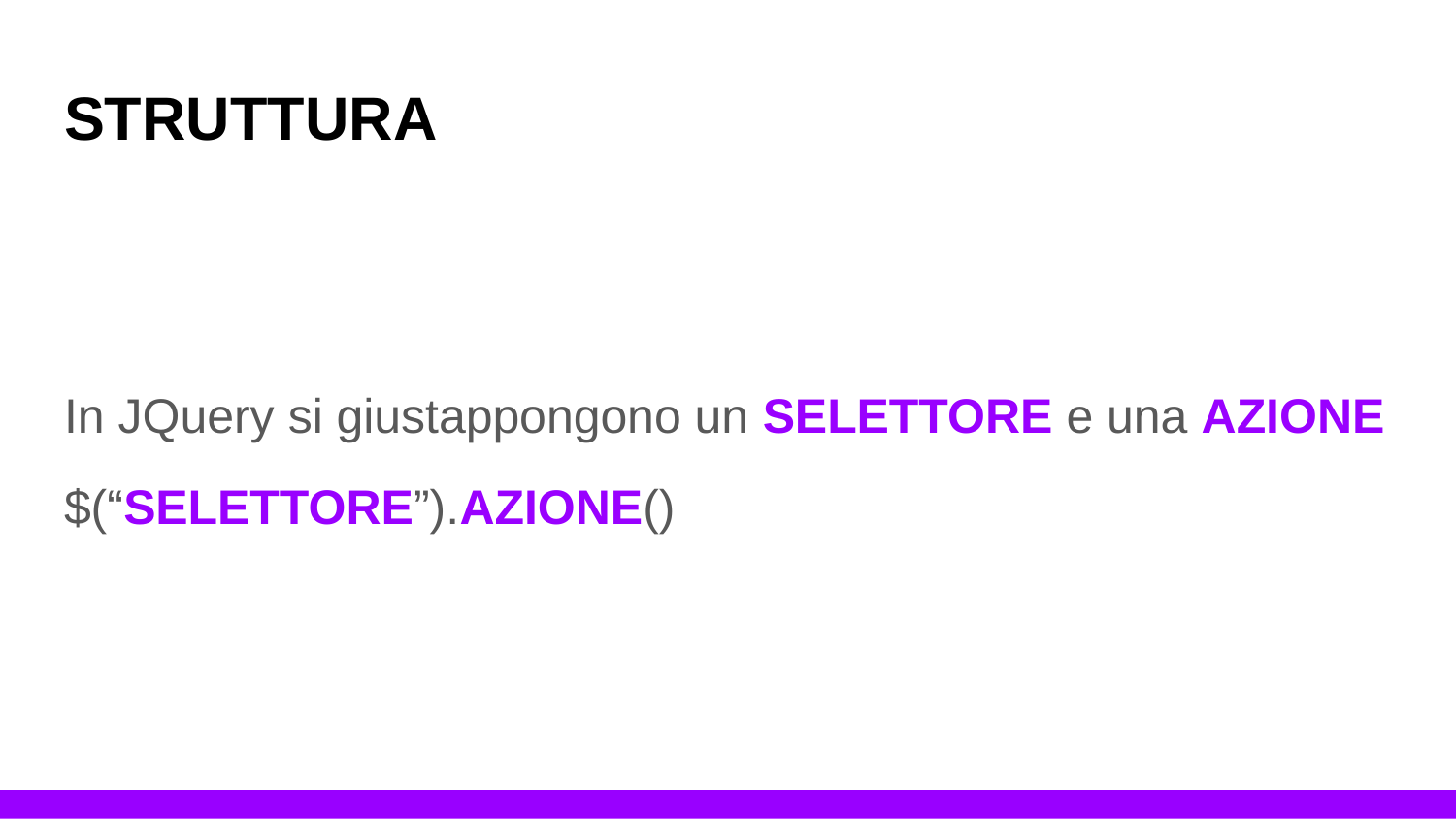

# STRUTTURA
In JQuery si giustappongono un SELETTORE e una AZIONE
$(“SELETTORE”).AZIONE()